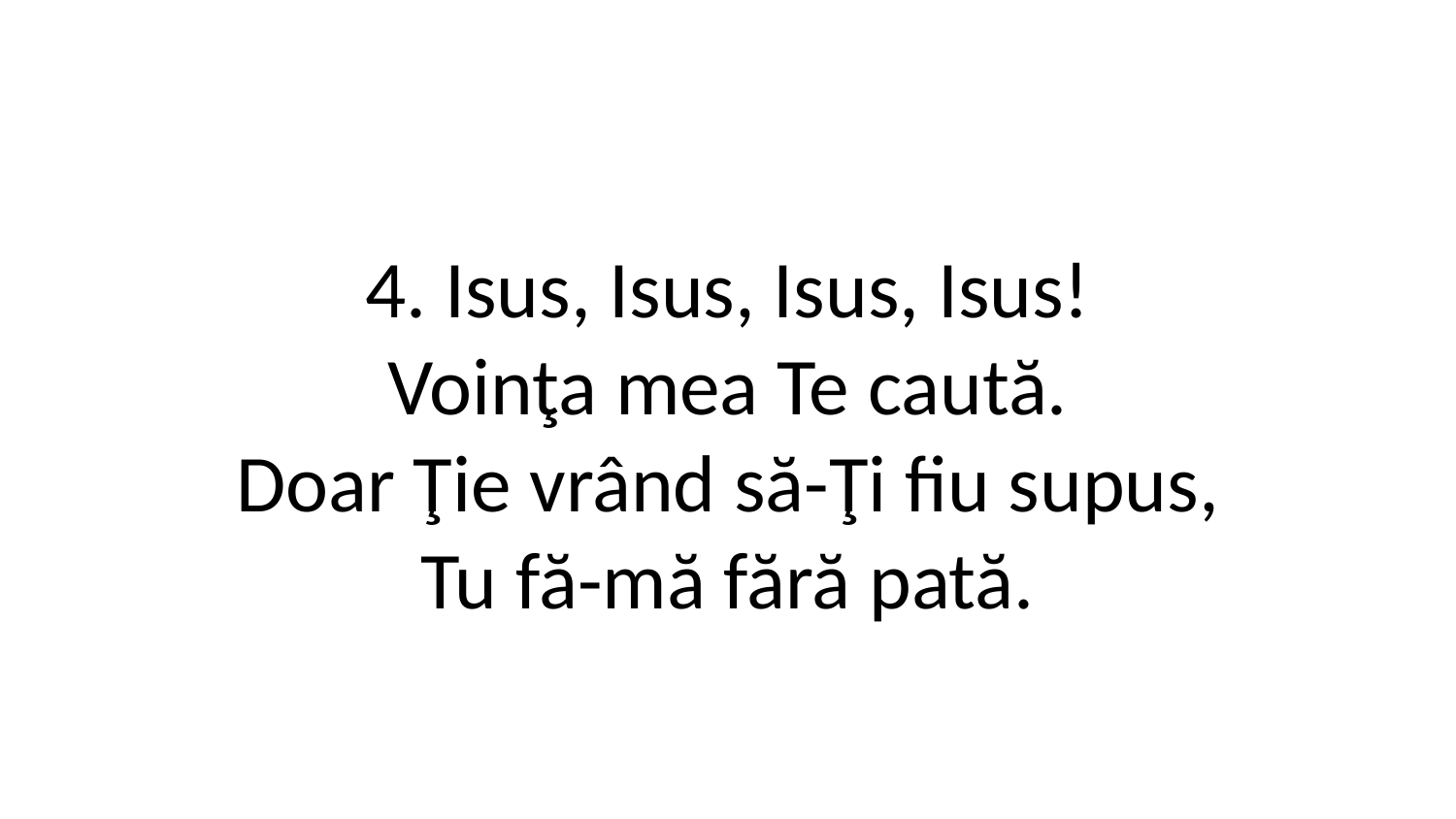

4. Isus, Isus, Isus, Isus!
Voinţa mea Te caută.
Doar Ţie vrând să-Ţi fiu supus,
Tu fă-mă fără pată.